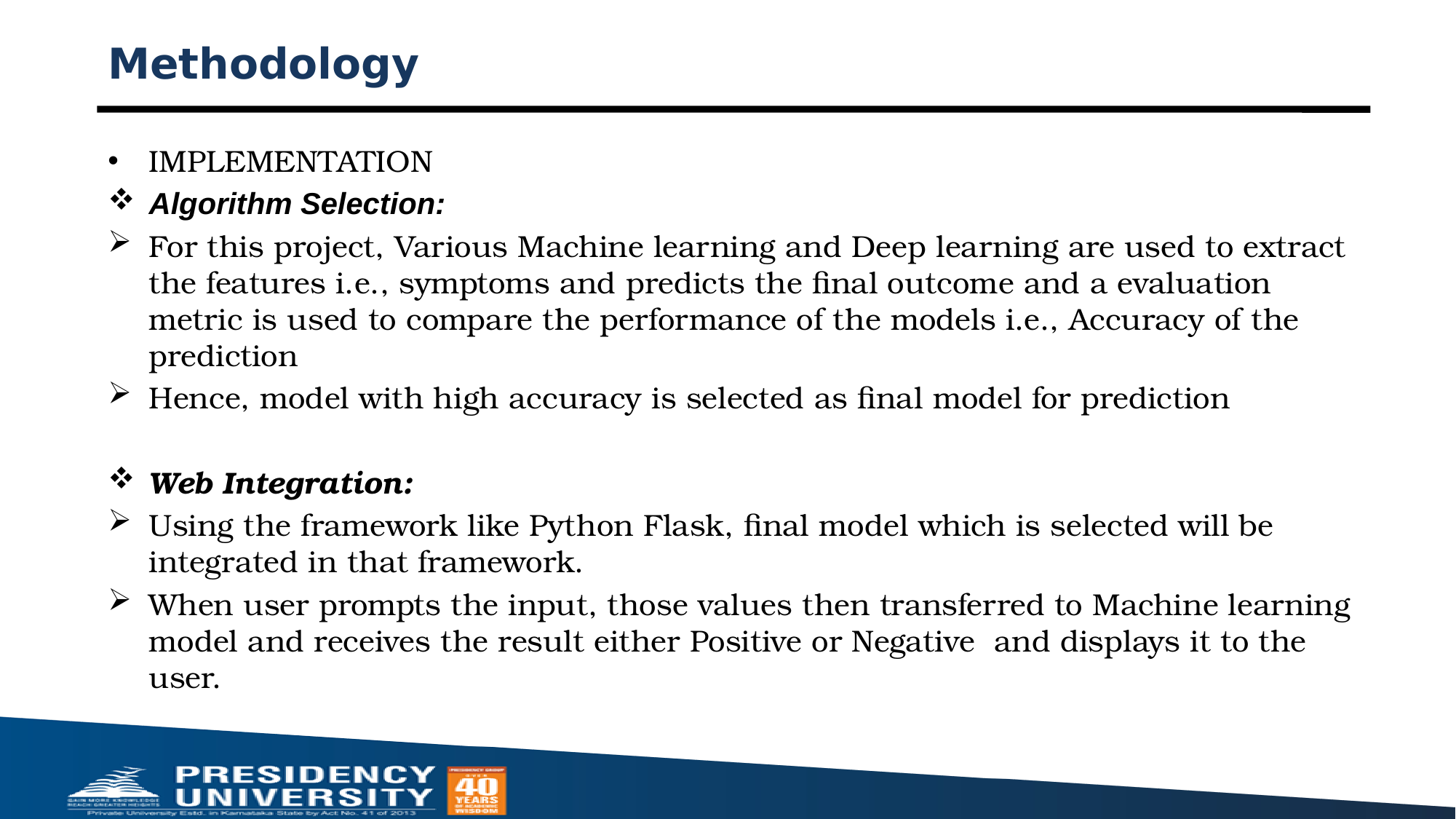

# Methodology
IMPLEMENTATION
Algorithm Selection:
For this project, Various Machine learning and Deep learning are used to extract the features i.e., symptoms and predicts the final outcome and a evaluation metric is used to compare the performance of the models i.e., Accuracy of the prediction
Hence, model with high accuracy is selected as final model for prediction

Web Integration:
Using the framework like Python Flask, final model which is selected will be integrated in that framework.
When user prompts the input, those values then transferred to Machine learning model and receives the result either Positive or Negative  and displays it to the user.